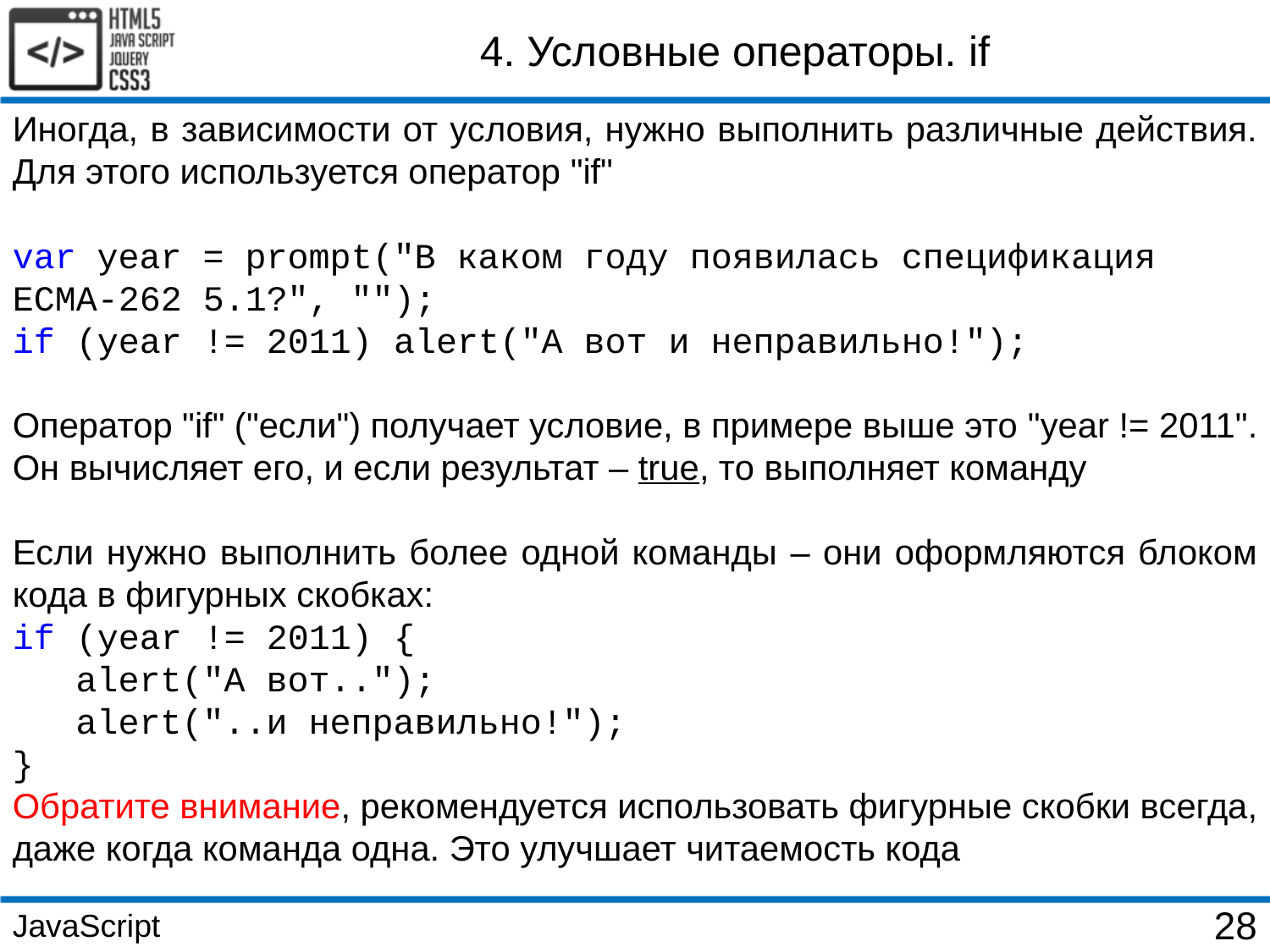

4. Условные операторы. if
Иногда, в зависимости от условия, нужно выполнить различные действия. Для этого используется оператор "if"

var year = prompt("В каком году появилась спецификация ECMA-262 5.1?", "");
if (year != 2011) alert("А вот и неправильно!");

Оператор "if" ("если") получает условие, в примере выше это "year != 2011". Он вычисляет его, и если результат – true, то выполняет команду

Если нужно выполнить более одной команды – они оформляются блоком кода в фигурных скобках:
if (year != 2011) {
   alert("А вот..");
   alert("..и неправильно!");
}
Обратите внимание, рекомендуется использовать фигурные скобки всегда, даже когда команда одна. Это улучшает читаемость кода
JavaScript
28